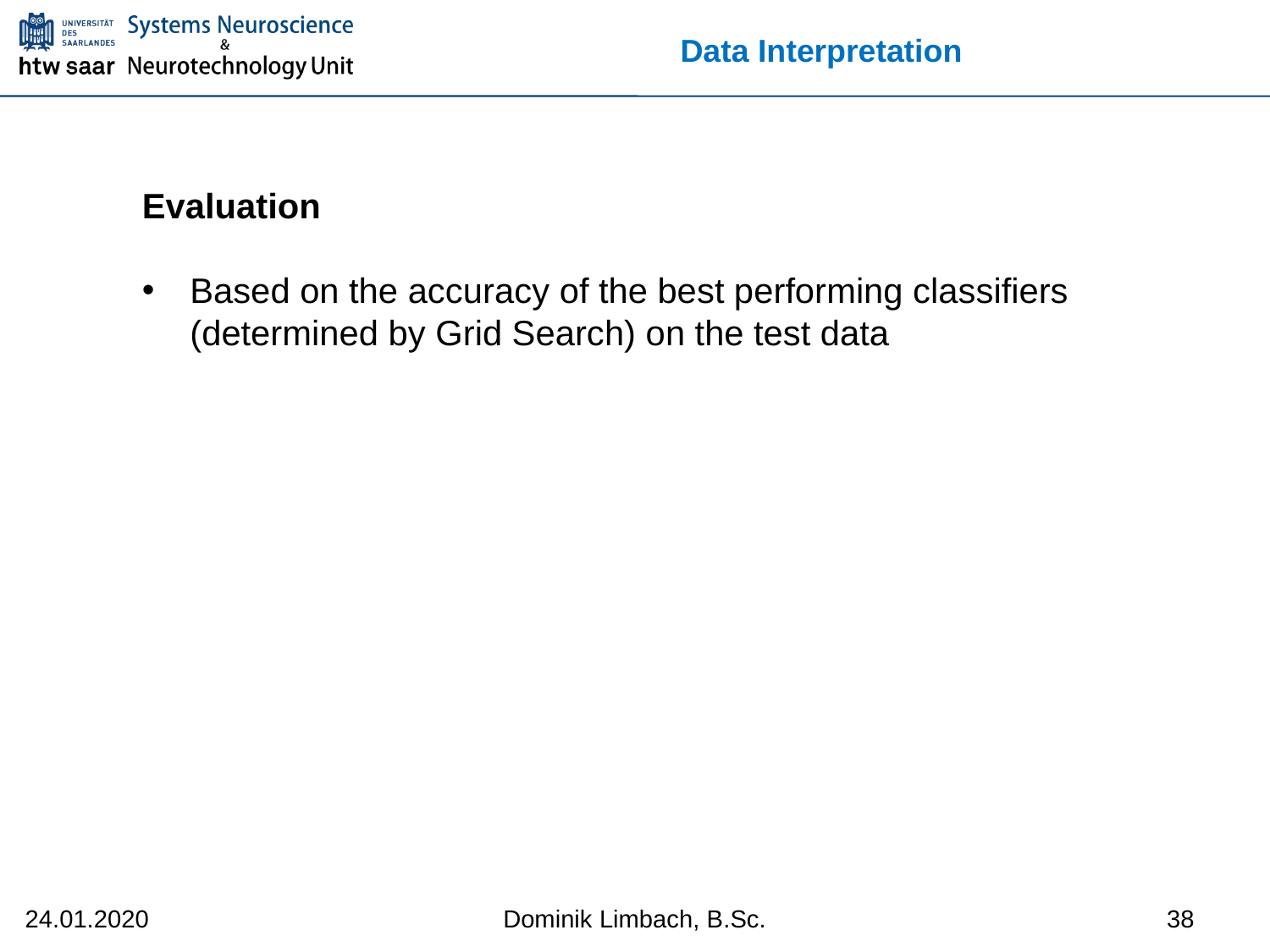

# Data Interpretation
Evaluation

Based on the accuracy of the best performing classifiers (determined by Grid Search) on the test data

38
Dominik Limbach, B.Sc.
24.01.2020